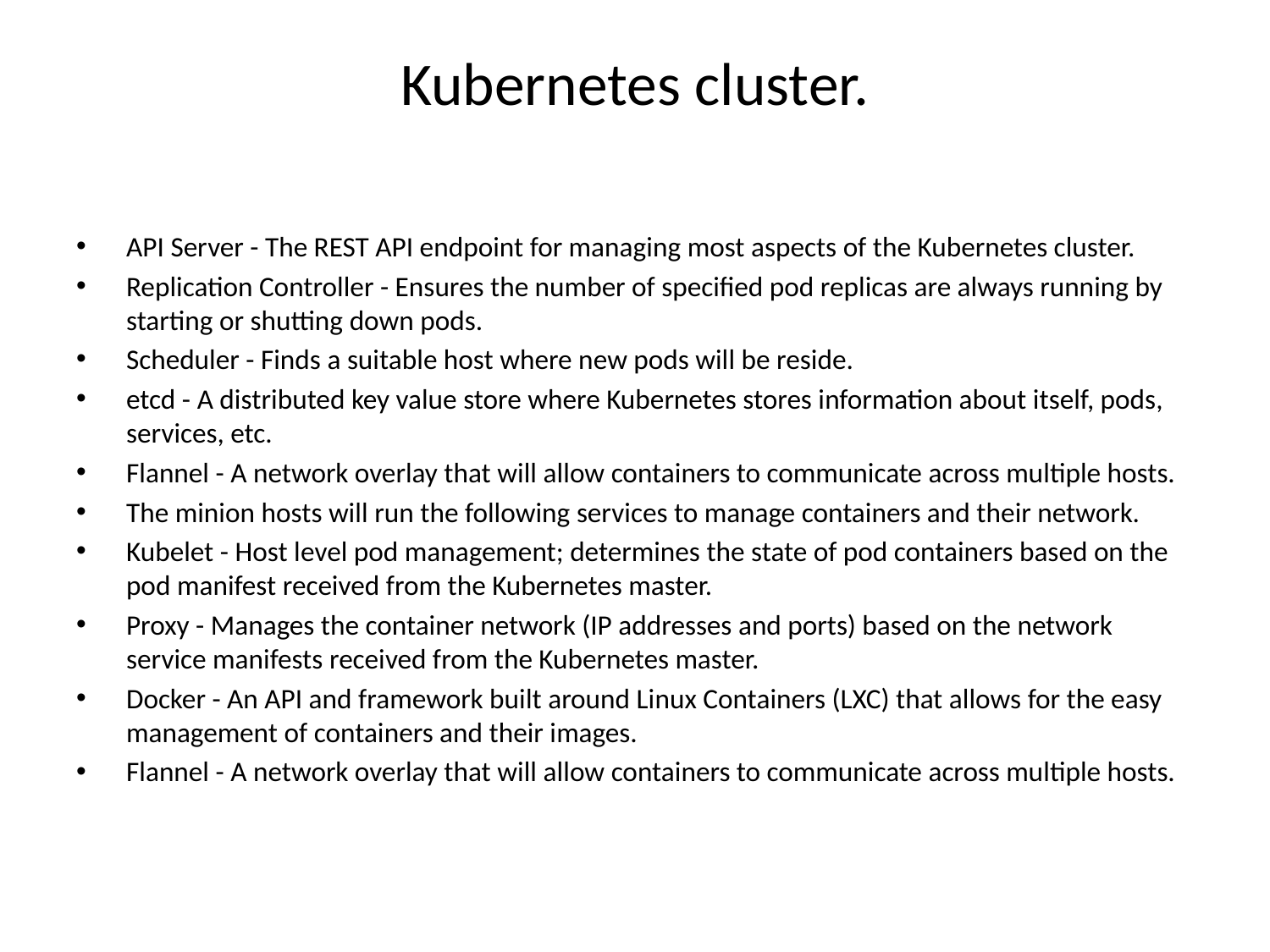

# Kubernetes cluster.
API Server - The REST API endpoint for managing most aspects of the Kubernetes cluster.
Replication Controller - Ensures the number of specified pod replicas are always running by starting or shutting down pods.
Scheduler - Finds a suitable host where new pods will be reside.
etcd - A distributed key value store where Kubernetes stores information about itself, pods, services, etc.
Flannel - A network overlay that will allow containers to communicate across multiple hosts.
The minion hosts will run the following services to manage containers and their network.
Kubelet - Host level pod management; determines the state of pod containers based on the pod manifest received from the Kubernetes master.
Proxy - Manages the container network (IP addresses and ports) based on the network service manifests received from the Kubernetes master.
Docker - An API and framework built around Linux Containers (LXC) that allows for the easy management of containers and their images.
Flannel - A network overlay that will allow containers to communicate across multiple hosts.